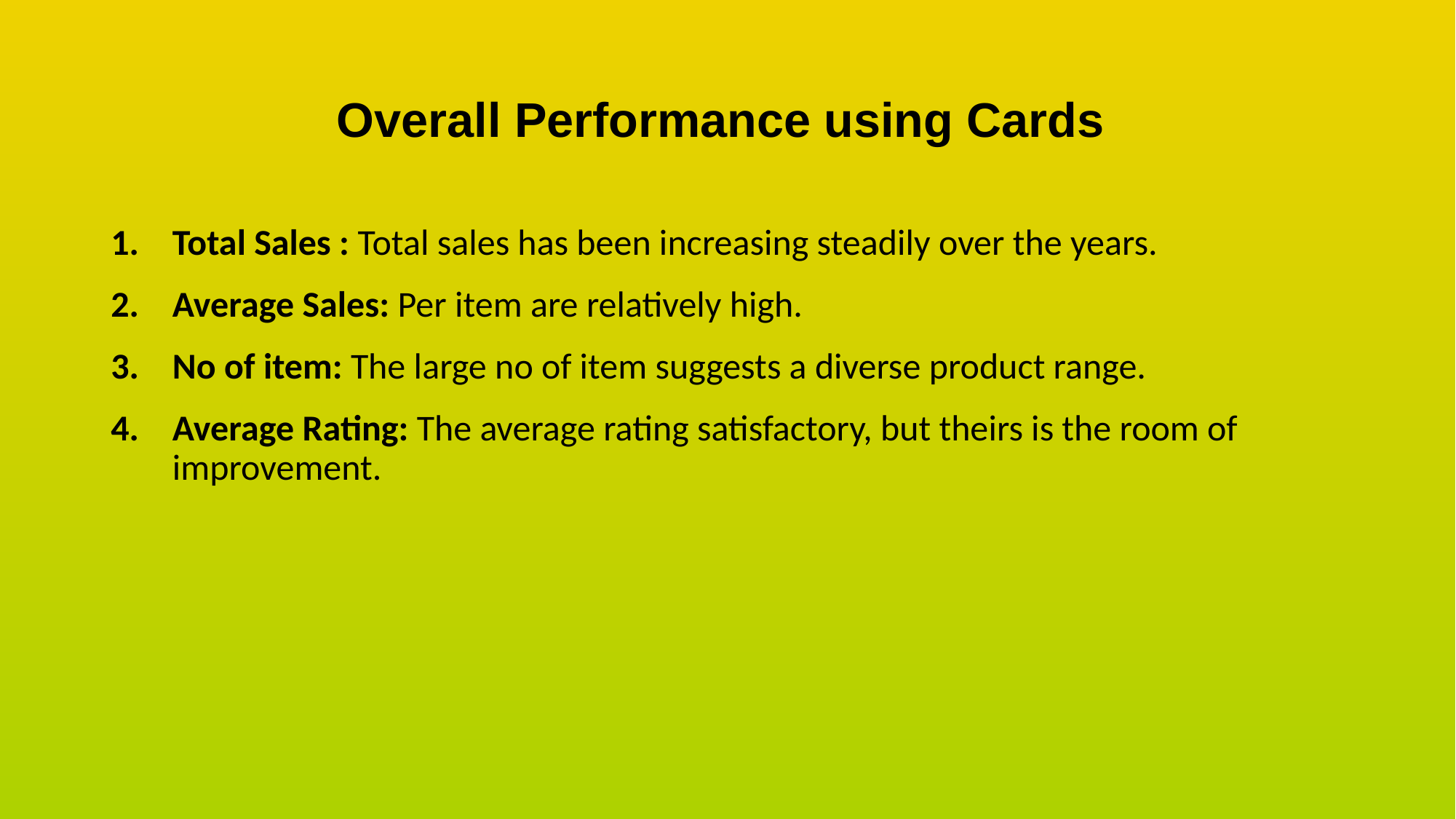

# Overall Performance using Cards
Total Sales : Total sales has been increasing steadily over the years.
Average Sales: Per item are relatively high.
No of item: The large no of item suggests a diverse product range.
Average Rating: The average rating satisfactory, but theirs is the room of improvement.